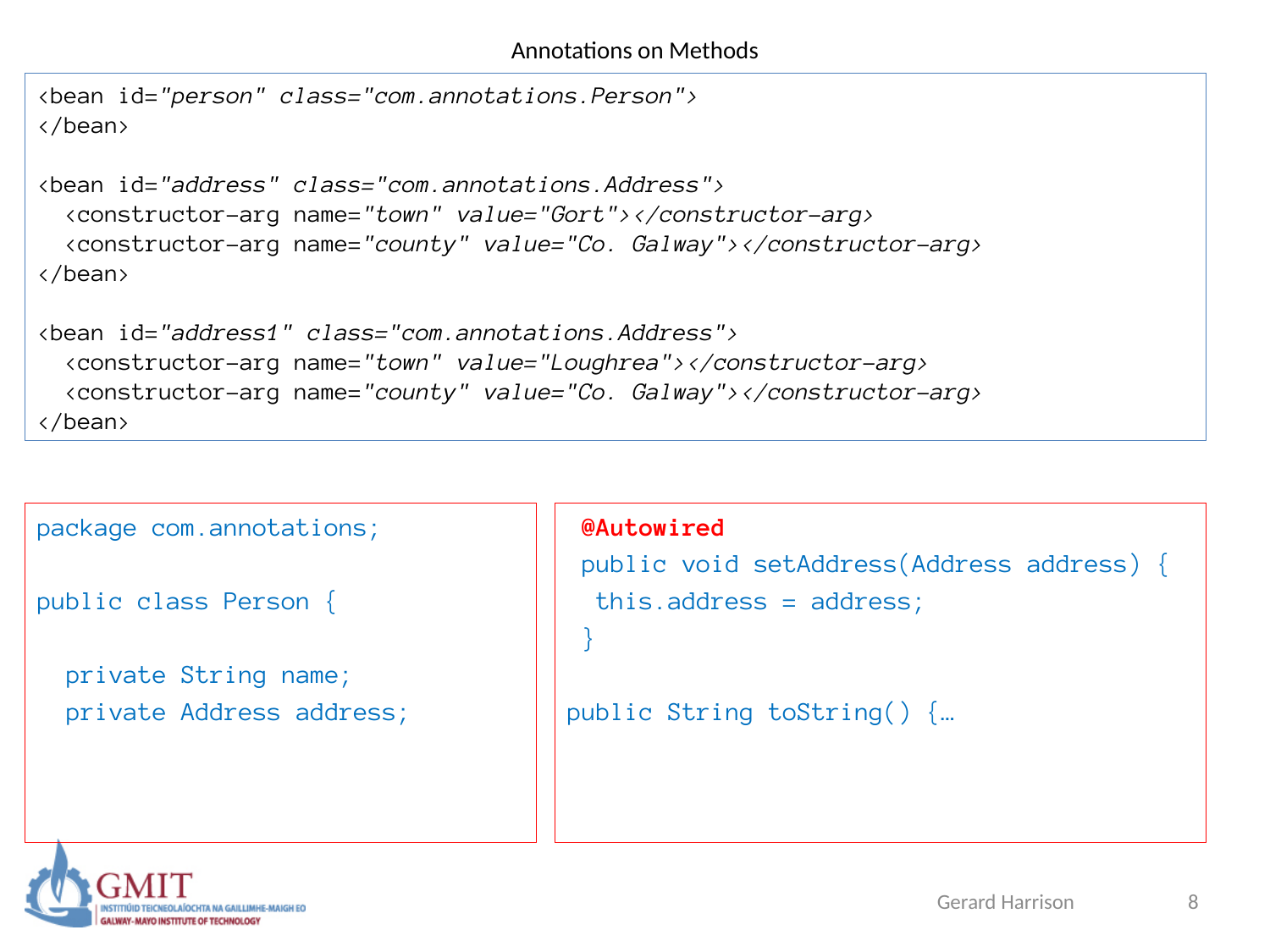

# Annotations on Methods
<bean id="person" class="com.annotations.Person">
</bean>

<bean id="address" class="com.annotations.Address">
  <constructor-arg name="town" value="Gort"></constructor-arg>
  <constructor-arg name="county" value="Co. Galway"></constructor-arg>
</bean>

<bean id="address1" class="com.annotations.Address">
  <constructor-arg name="town" value="Loughrea"></constructor-arg>
  <constructor-arg name="county" value="Co. Galway"></constructor-arg>
</bean>
package com.annotations;

public class Person {

  private String name;
  private Address address;

 @Autowired
 public void setAddress(Address address) {
  this.address = address;
 }

public String toString() {…

Gerard Harrison
8